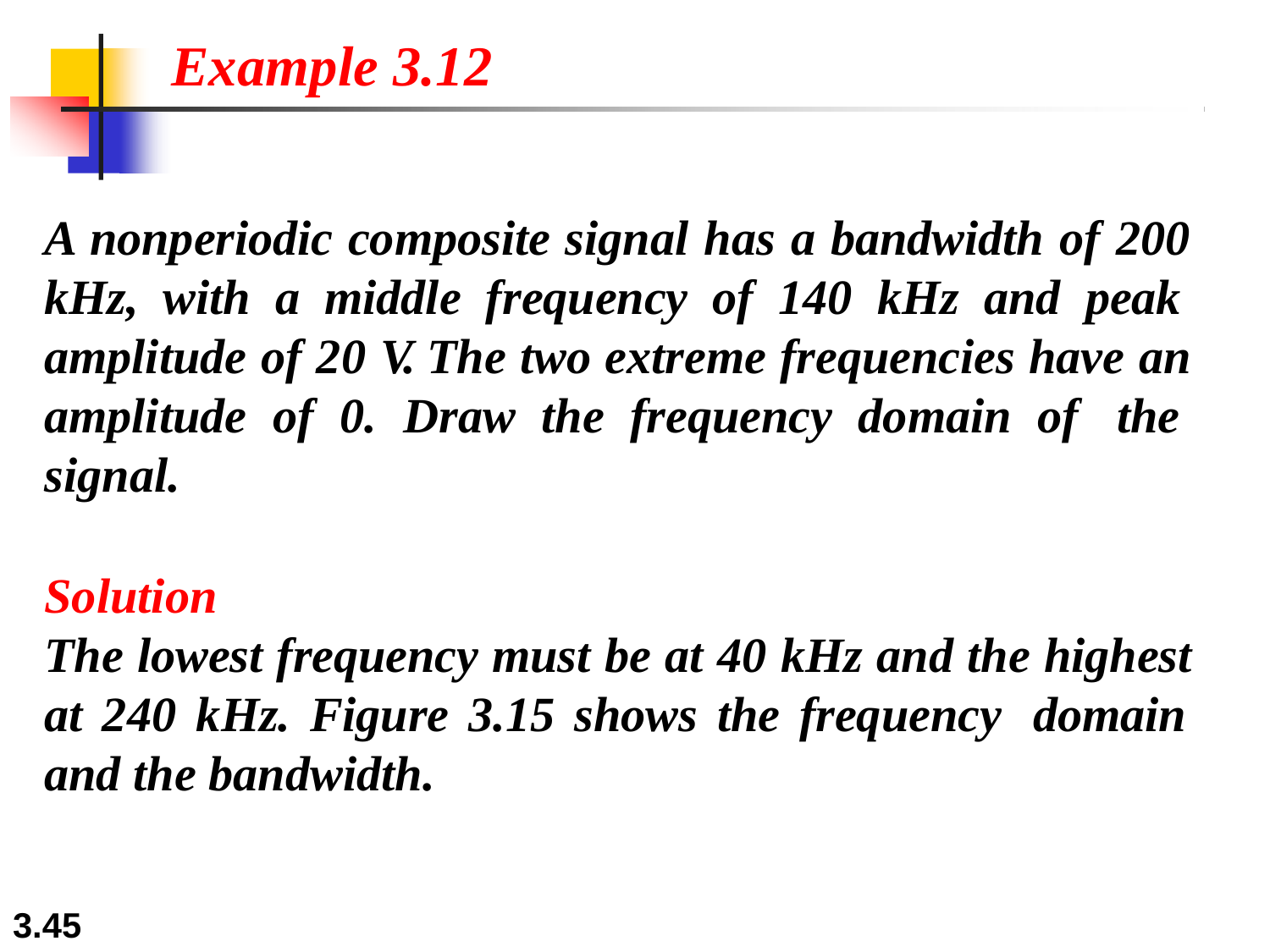

# Example 3.12
A nonperiodic composite signal has a bandwidth of 200  kHz, with a middle frequency of 140 kHz and peak  amplitude of 20 V. The two extreme frequencies have an  amplitude of 0. Draw the frequency domain of the  signal.

Solution
The lowest frequency must be at 40 kHz and the highest  at 240 kHz. Figure 3.15 shows the frequency domain  and the bandwidth.
3.45